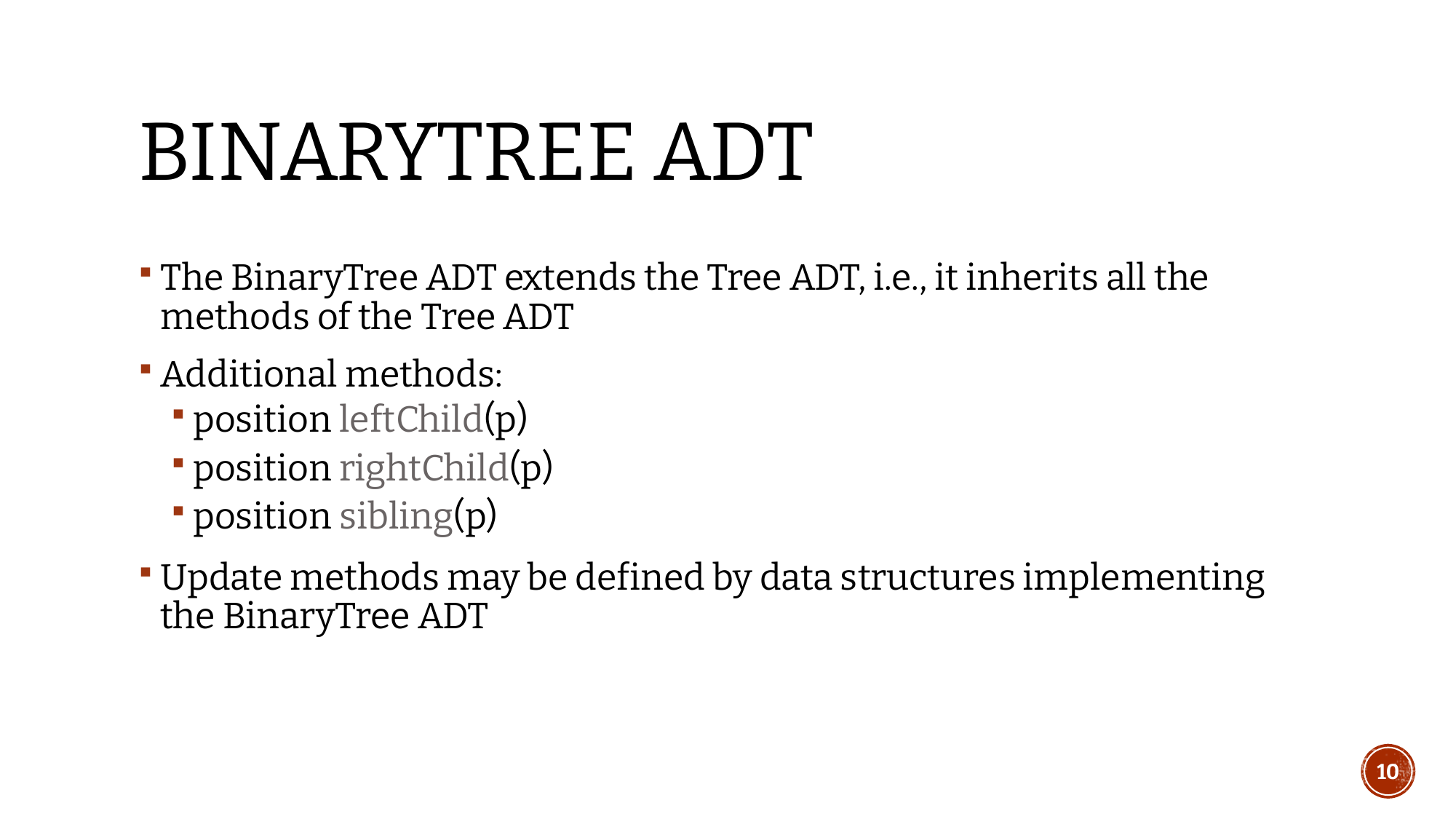

# BinaryTree ADT
The BinaryTree ADT extends the Tree ADT, i.e., it inherits all the methods of the Tree ADT
Additional methods:
position leftChild(p)
position rightChild(p)
position sibling(p)
Update methods may be defined by data structures implementing the BinaryTree ADT
10